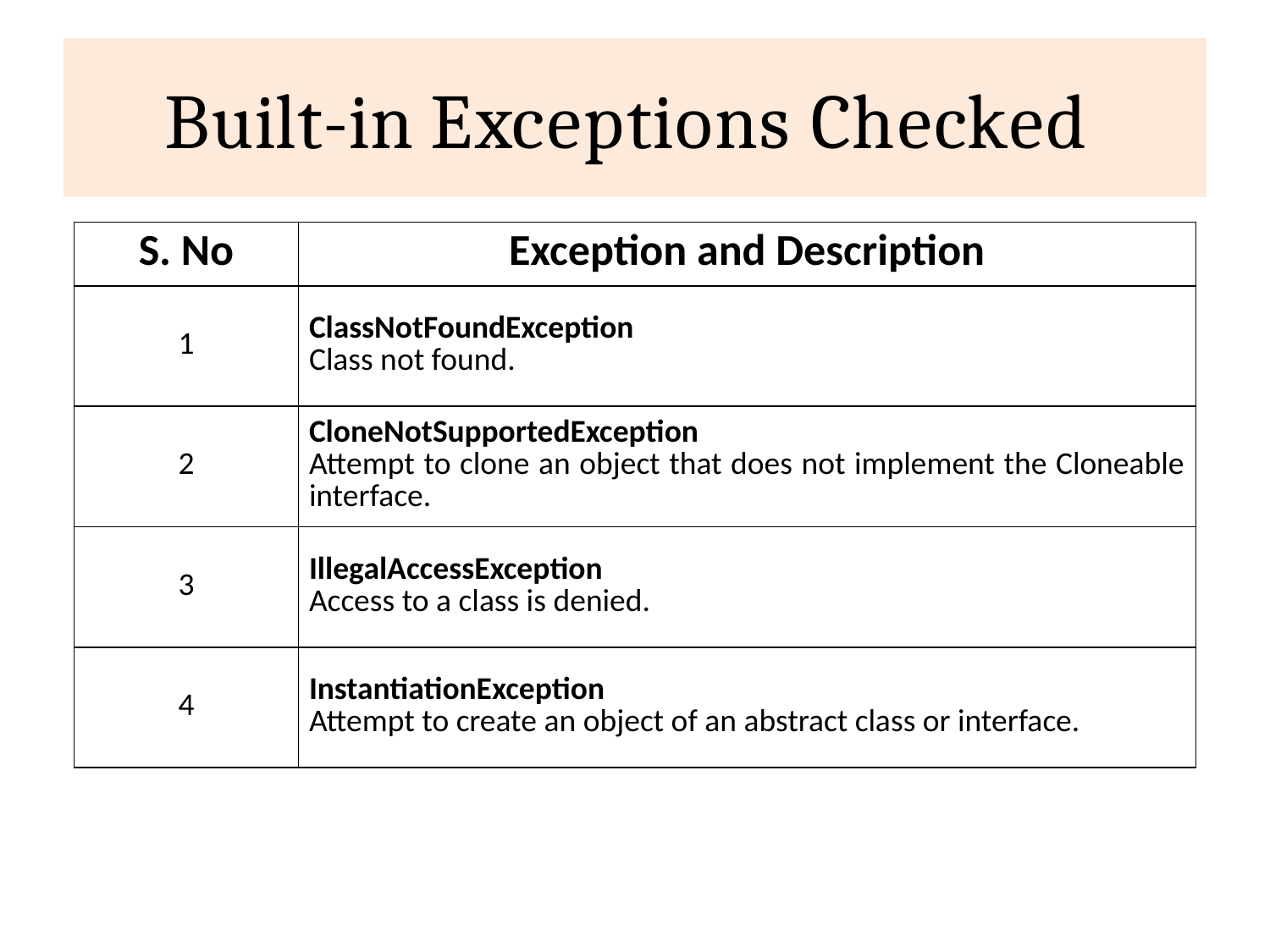

# Built-in Exceptions Checked
| S. No | Exception and Description |
| --- | --- |
| 1 | ClassNotFoundException Class not found. |
| 2 | CloneNotSupportedException Attempt to clone an object that does not implement the Cloneable interface. |
| 3 | IllegalAccessException Access to a class is denied. |
| 4 | InstantiationException Attempt to create an object of an abstract class or interface. |